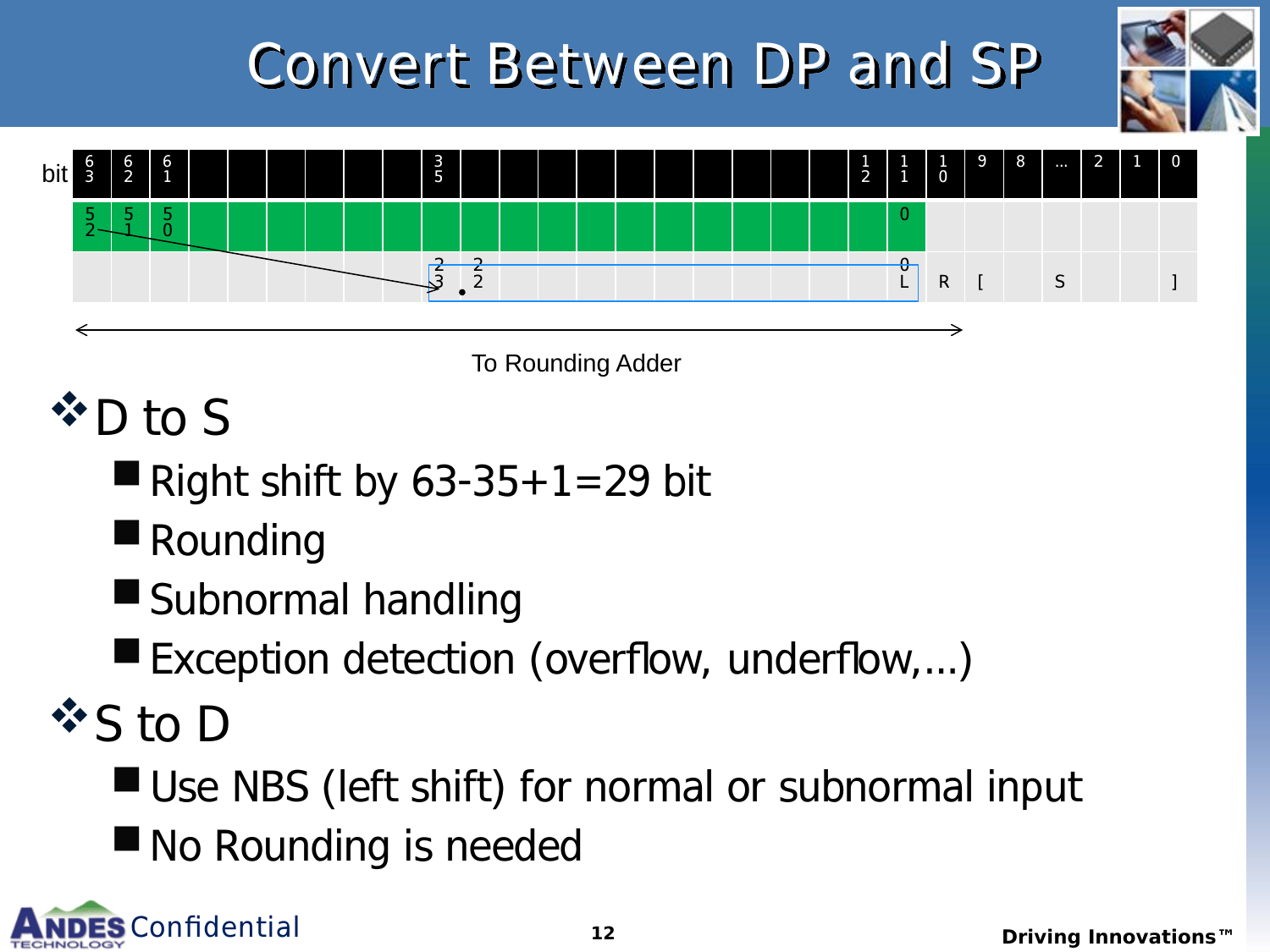

# Convert Between DP and SP
| 63 | 62 | 61 |  |  |  |  |  |  | 35 |  |  |  |  |  |  |  |  |  |  | 12 | 11 | 10 | 9 | 8 | … | 2 | 1 | 0 |
| --- | --- | --- | --- | --- | --- | --- | --- | --- | --- | --- | --- | --- | --- | --- | --- | --- | --- | --- | --- | --- | --- | --- | --- | --- | --- | --- | --- | --- |
| 52 | 51 | 50 |  |  |  |  |  |  |  |  |  |  |  |  |  |  |  |  |  |  | 0 |  |  |  |  |  |  |  |
|  |  |  |  |  |  |  |  |  | 23 | 22 |  |  |  |  |  |  |  |  |  |  | 0 L | R | [ |  | S |  |  | ] |
bit

D to S
Right shift by 63-35+1=29 bit
Rounding
Subnormal handling
Exception detection (overflow, underflow,…)
S to D
Use NBS (left shift) for normal or subnormal input
No Rounding is needed

To Rounding Adder